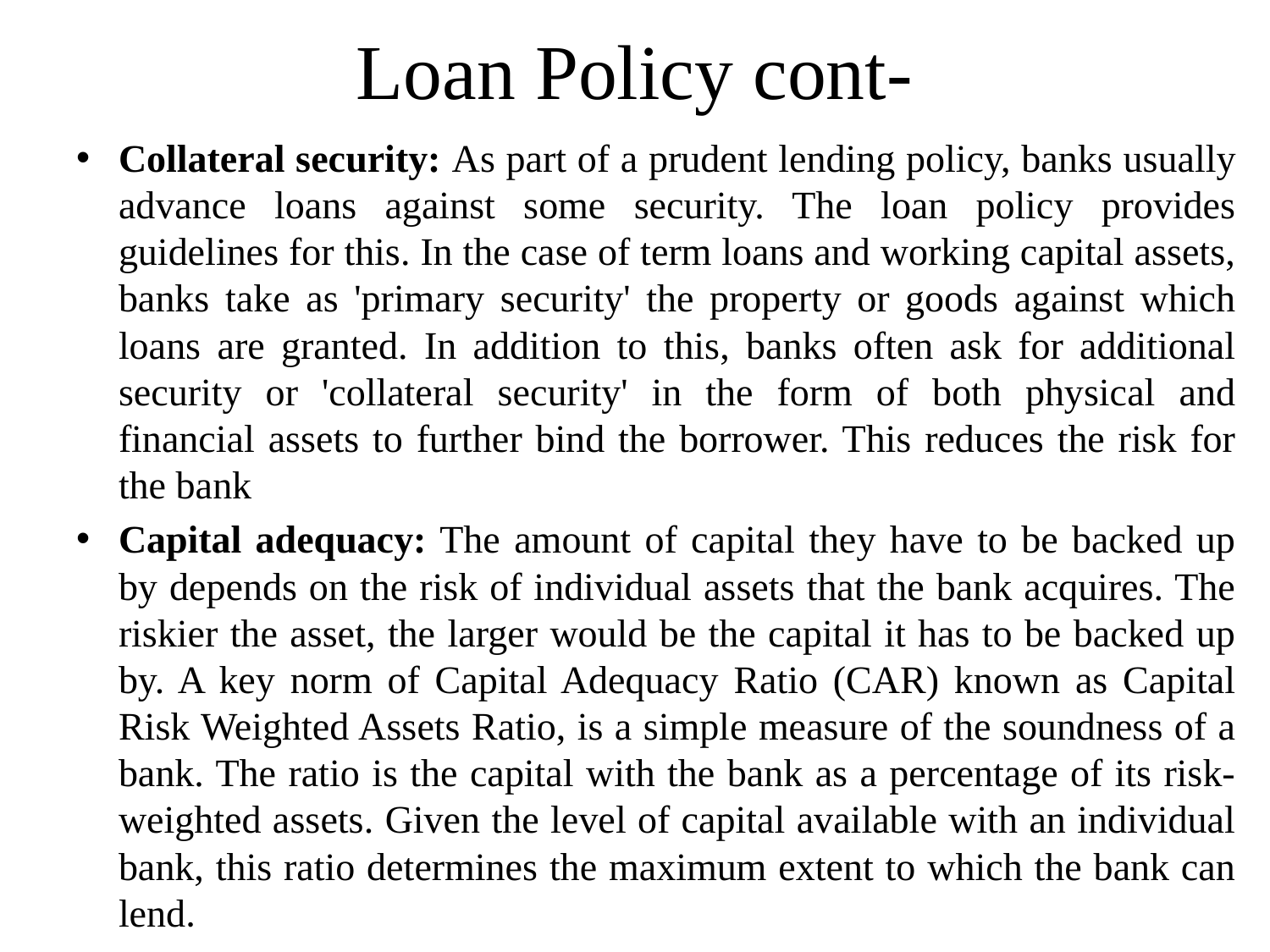

# Loan Policy cont-
Collateral security: As part of a prudent lending policy, banks usually advance loans against some security. The loan policy provides guidelines for this. In the case of term loans and working capital assets, banks take as 'primary security' the property or goods against which loans are granted. In addition to this, banks often ask for additional security or 'collateral security' in the form of both physical and financial assets to further bind the borrower. This reduces the risk for the bank
Capital adequacy: The amount of capital they have to be backed up by depends on the risk of individual assets that the bank acquires. The riskier the asset, the larger would be the capital it has to be backed up by. A key norm of Capital Adequacy Ratio (CAR) known as Capital Risk Weighted Assets Ratio, is a simple measure of the soundness of a bank. The ratio is the capital with the bank as a percentage of its risk-weighted assets. Given the level of capital available with an individual bank, this ratio determines the maximum extent to which the bank can lend.